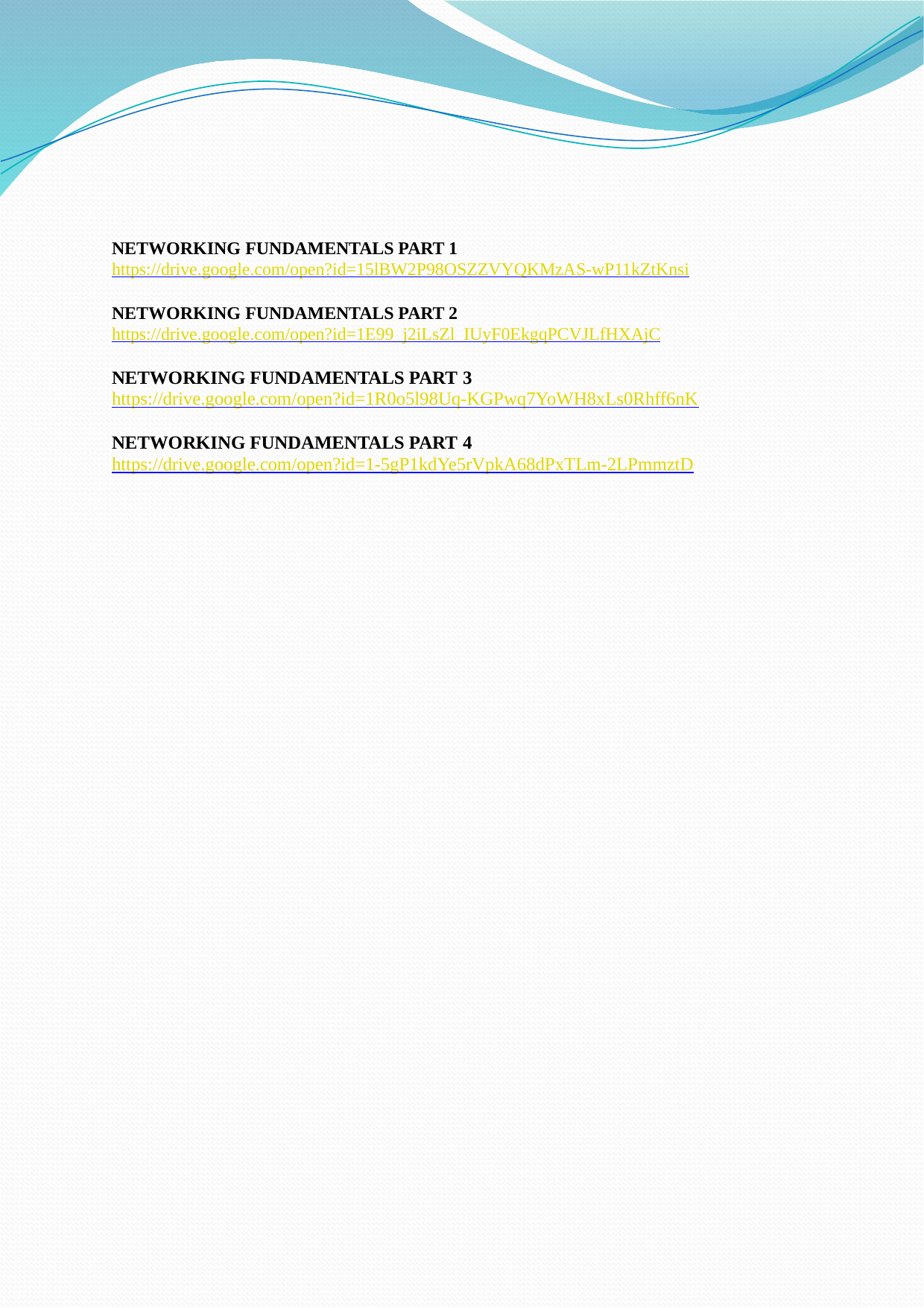

NETWORKING FUNDAMENTALS PART 1
https://drive.google.com/open?id=15lBW2P98OSZZVYQKMzAS-wP11kZtKnsi

NETWORKING FUNDAMENTALS PART 2
https://drive.google.com/open?id=1E99_j2iLsZl_IUyF0EkgqPCVJLfHXAjC

NETWORKING FUNDAMENTALS PART 3
https://drive.google.com/open?id=1R0o5l98Uq-KGPwq7YoWH8xLs0Rhff6nK

NETWORKING FUNDAMENTALS PART 4
https://drive.google.com/open?id=1-5gP1kdYe5rVpkA68dPxTLm-2LPmmztD